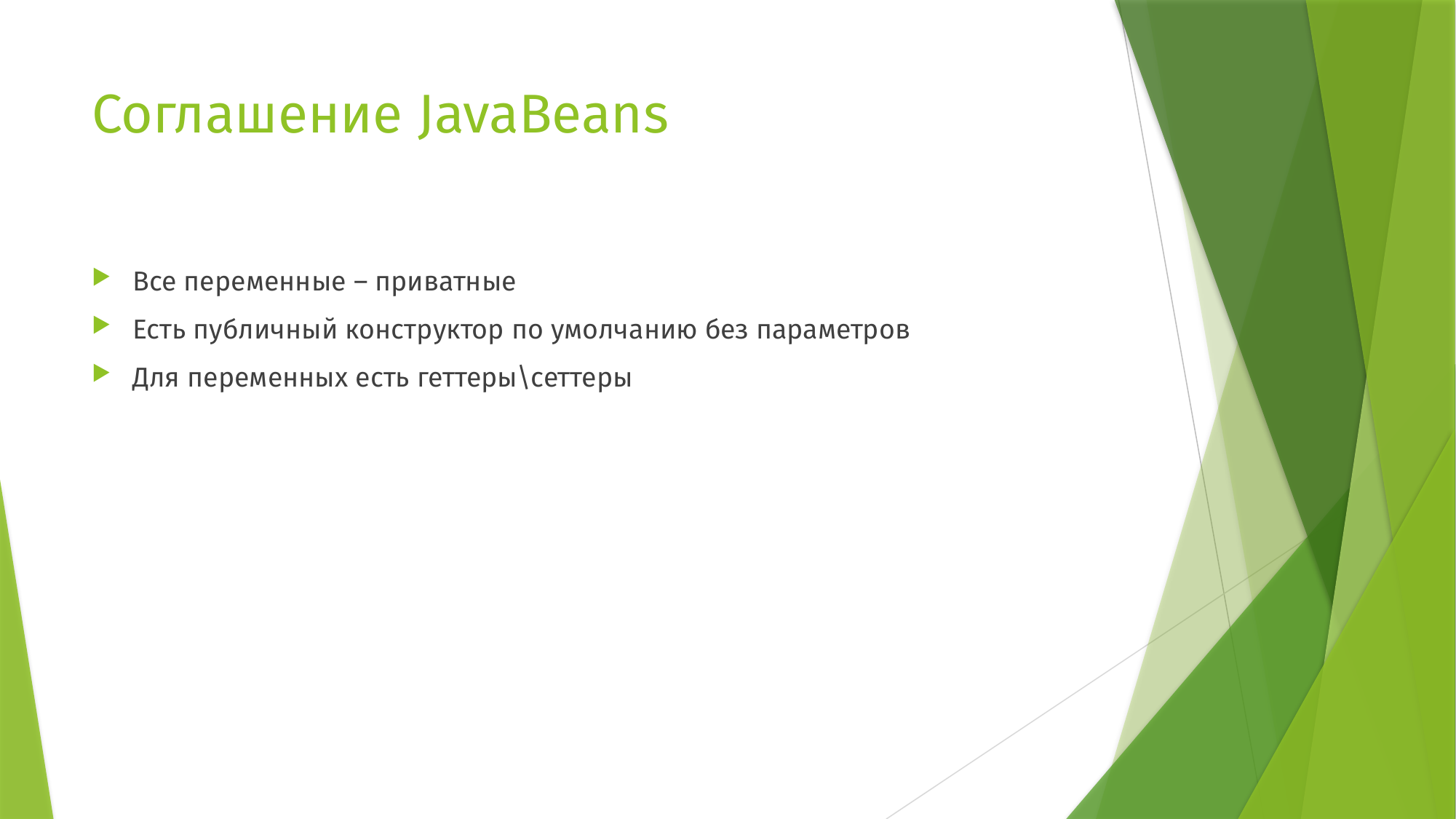

# Соглашение JavaBeans
Все переменные – приватные
Есть публичный конструктор по умолчанию без параметров
Для переменных есть геттеры\сеттеры